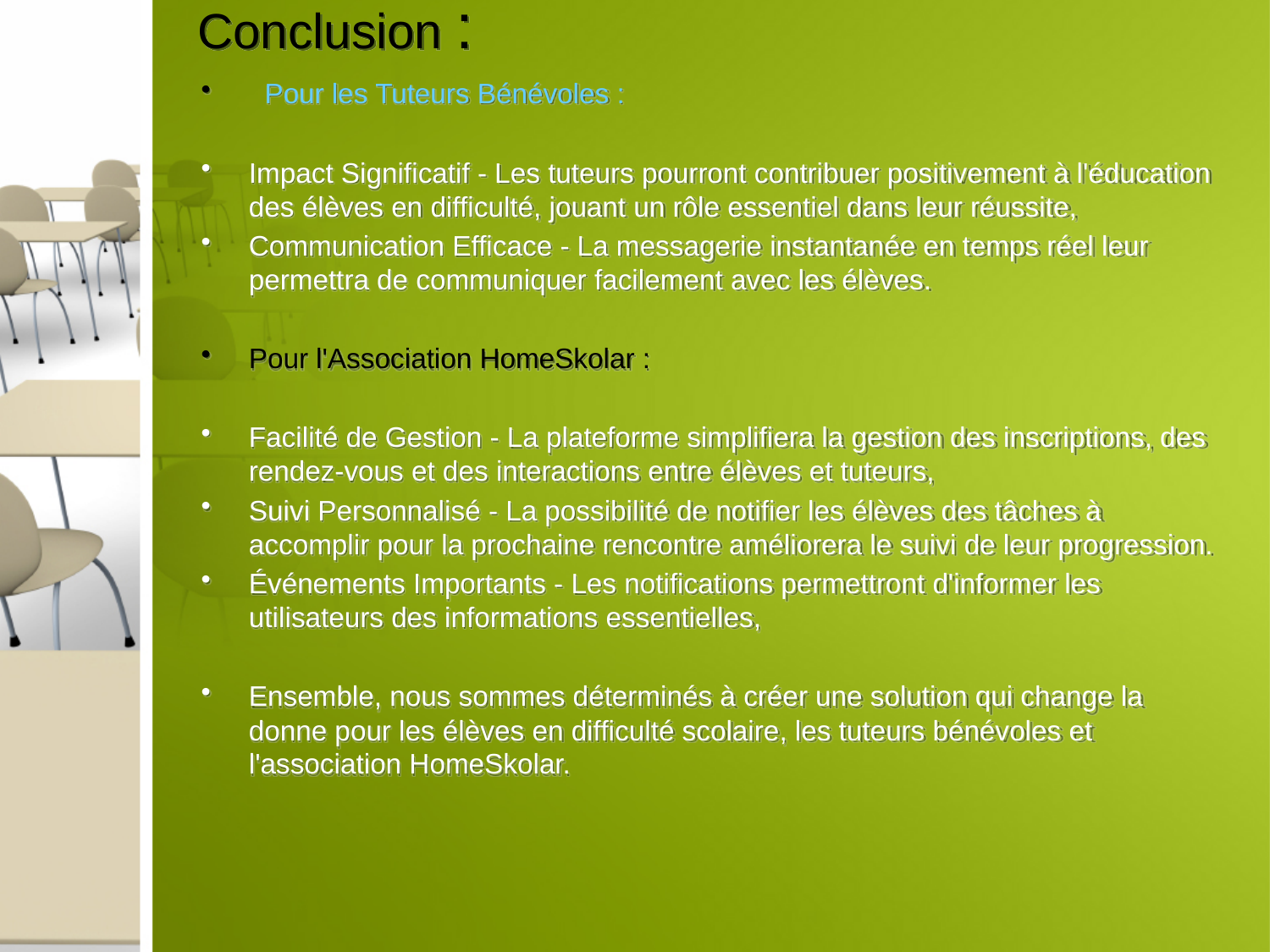

# Conclusion :
  Pour les Tuteurs Bénévoles :

Impact Significatif - Les tuteurs pourront contribuer positivement à l'éducation des élèves en difficulté, jouant un rôle essentiel dans leur réussite,
Communication Efficace - La messagerie instantanée en temps réel leur permettra de communiquer facilement avec les élèves.

Pour l'Association HomeSkolar :

Facilité de Gestion - La plateforme simplifiera la gestion des inscriptions, des rendez-vous et des interactions entre élèves et tuteurs,
Suivi Personnalisé - La possibilité de notifier les élèves des tâches à accomplir pour la prochaine rencontre améliorera le suivi de leur progression.
Événements Importants - Les notifications permettront d'informer les utilisateurs des informations essentielles,

Ensemble, nous sommes déterminés à créer une solution qui change la donne pour les élèves en difficulté scolaire, les tuteurs bénévoles et l'association HomeSkolar.